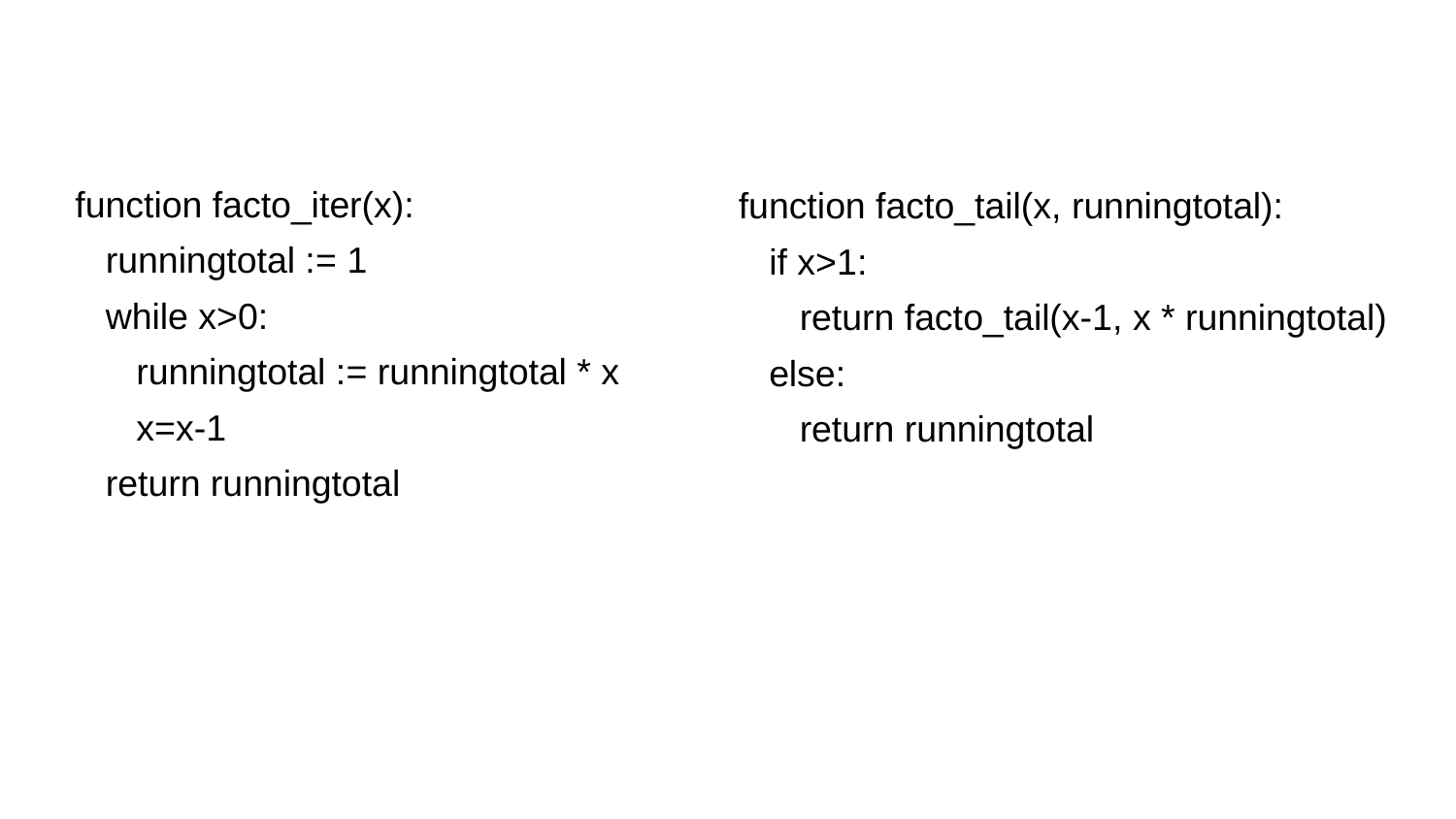

function facto_iter(x):
   runningtotal := 1
   while x>0:
      runningtotal := runningtotal * x
      x=x-1
   return runningtotal

function facto_tail(x, runningtotal):
   if x>1:
      return facto_tail(x-1, x * runningtotal)
   else:
      return runningtotal